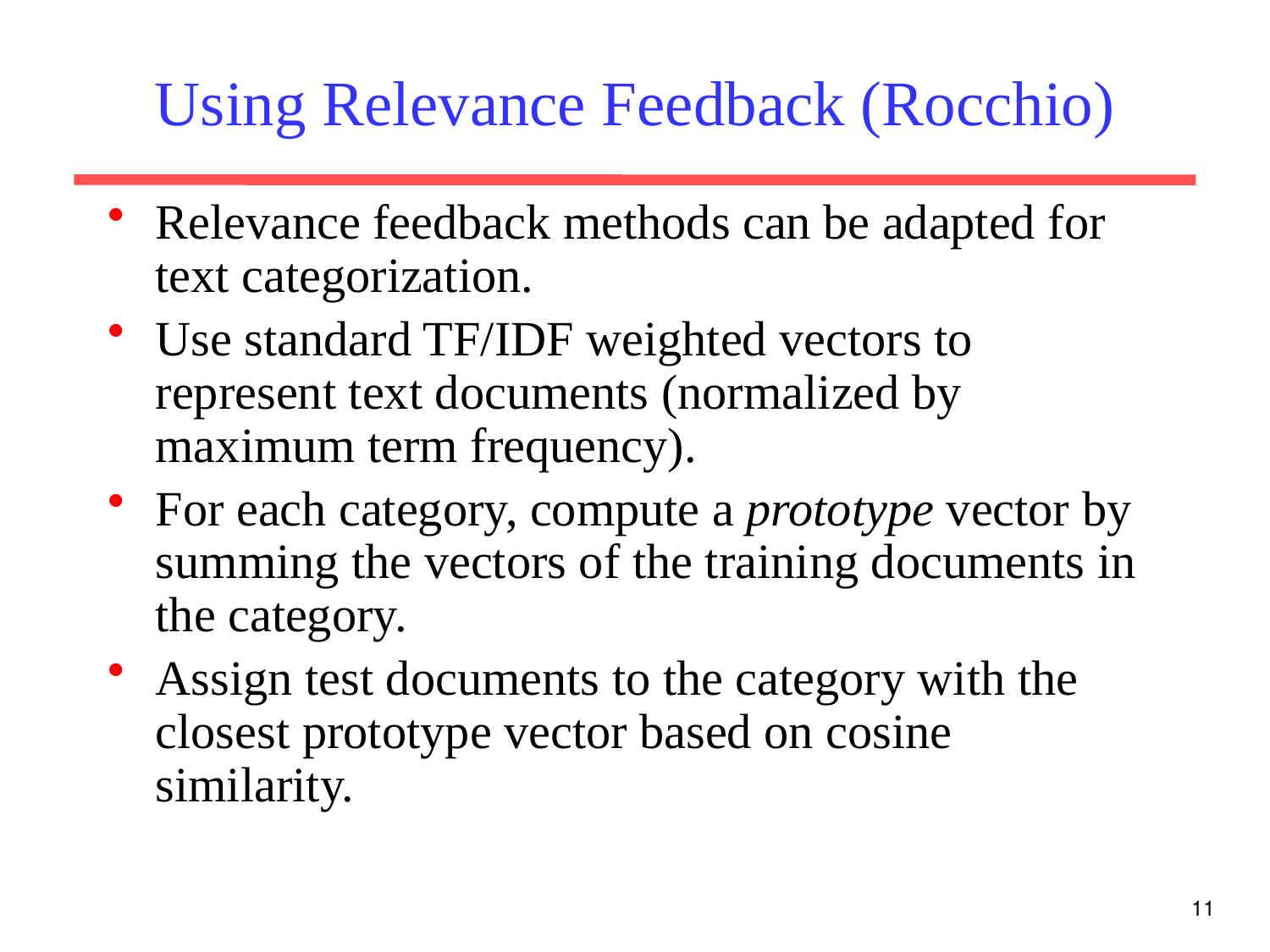

# Using Relevance Feedback (Rocchio)
Relevance feedback methods can be adapted for text categorization.
Use standard TF/IDF weighted vectors to represent text documents (normalized by maximum term frequency).
For each category, compute a prototype vector by summing the vectors of the training documents in the category.
Assign test documents to the category with the closest prototype vector based on cosine similarity.
11